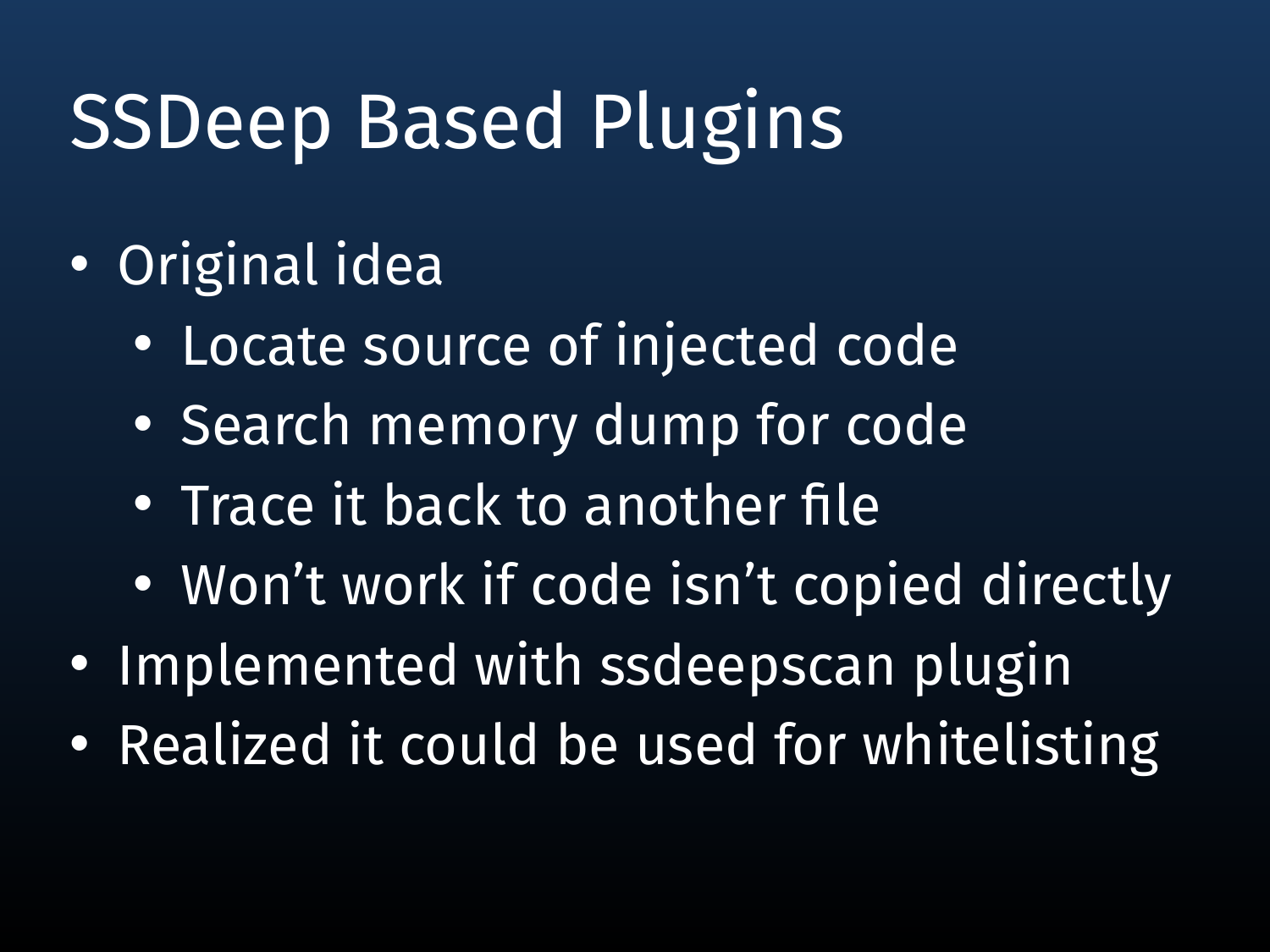

# SSDeep Based Plugins
Original idea
Locate source of injected code
Search memory dump for code
Trace it back to another file
Won’t work if code isn’t copied directly
Implemented with ssdeepscan plugin
Realized it could be used for whitelisting
27